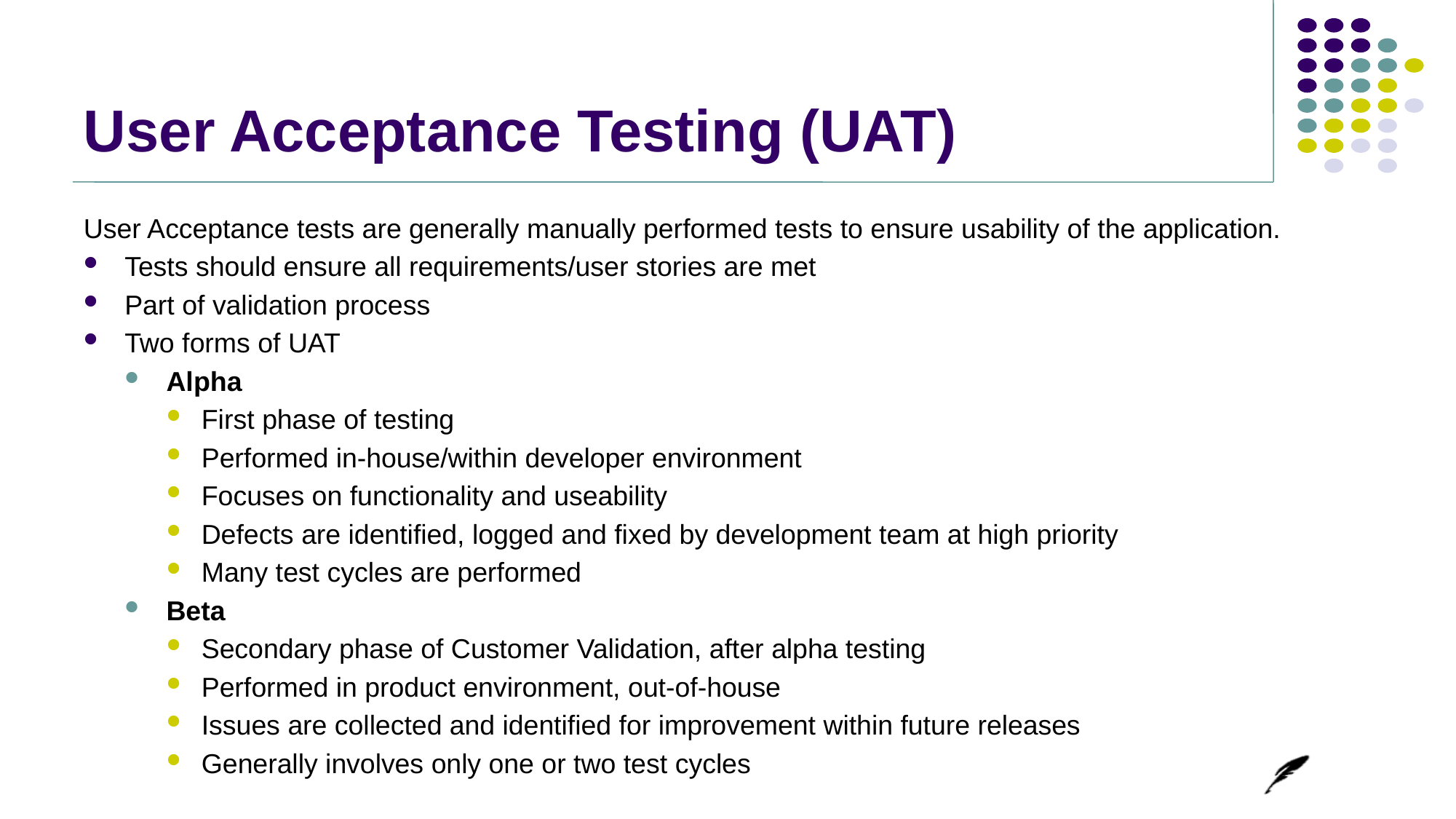

# User Acceptance Testing (UAT)
User Acceptance tests are generally manually performed tests to ensure usability of the application.
Tests should ensure all requirements/user stories are met
Part of validation process
Two forms of UAT
Alpha
First phase of testing
Performed in-house/within developer environment
Focuses on functionality and useability
Defects are identified, logged and fixed by development team at high priority
Many test cycles are performed
Beta
Secondary phase of Customer Validation, after alpha testing
Performed in product environment, out-of-house
Issues are collected and identified for improvement within future releases
Generally involves only one or two test cycles